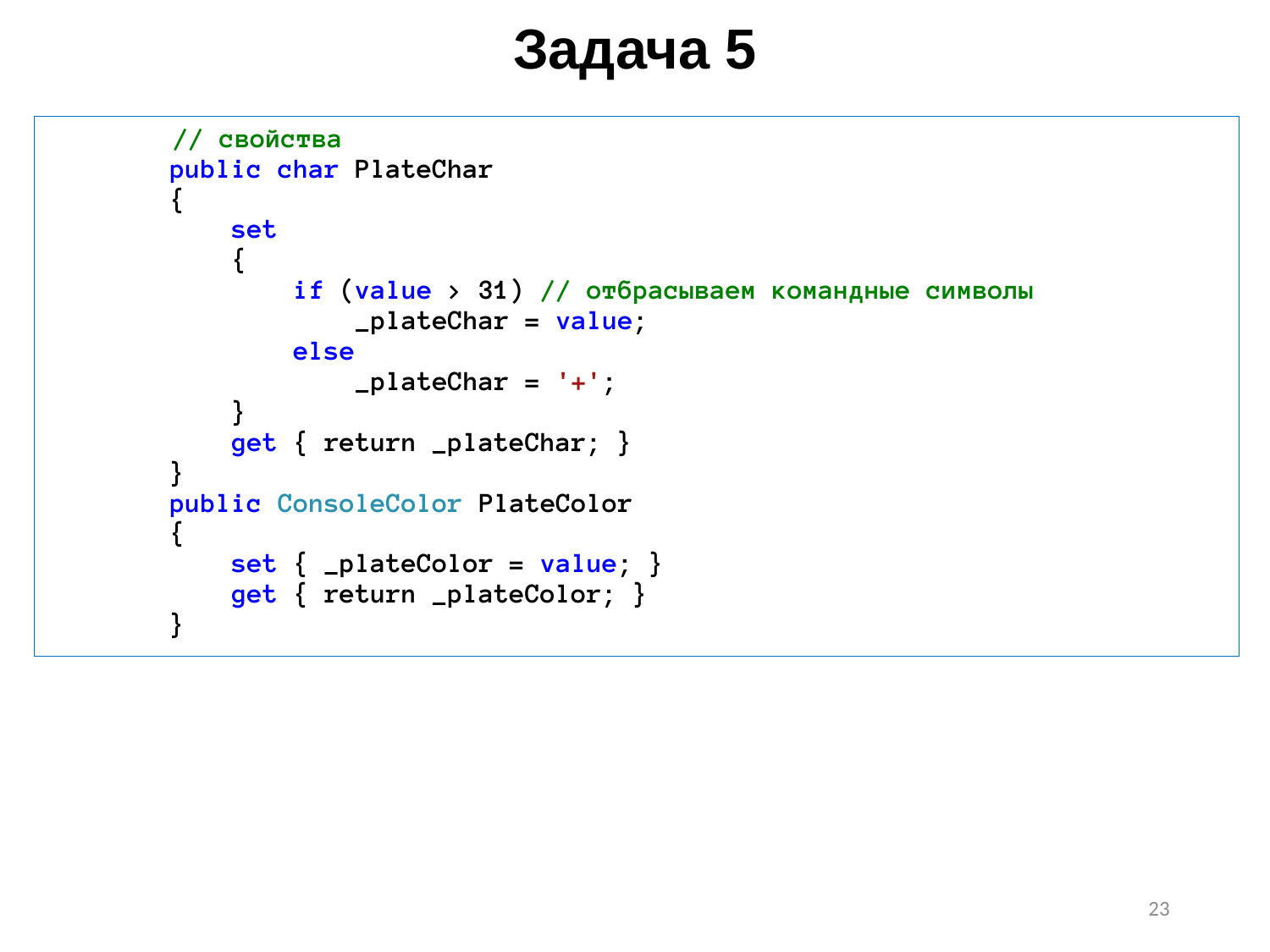

# Задача 5
	// свойства
        public char PlateChar
        {
            set
            {
                if (value > 31) // отбрасываем командные символы
                    _plateChar = value;
                else
                    _plateChar = '+';
            }
            get { return _plateChar; }
        }
        public ConsoleColor PlateColor
        {
            set { _plateColor = value; }
            get { return _plateColor; }
        }

23